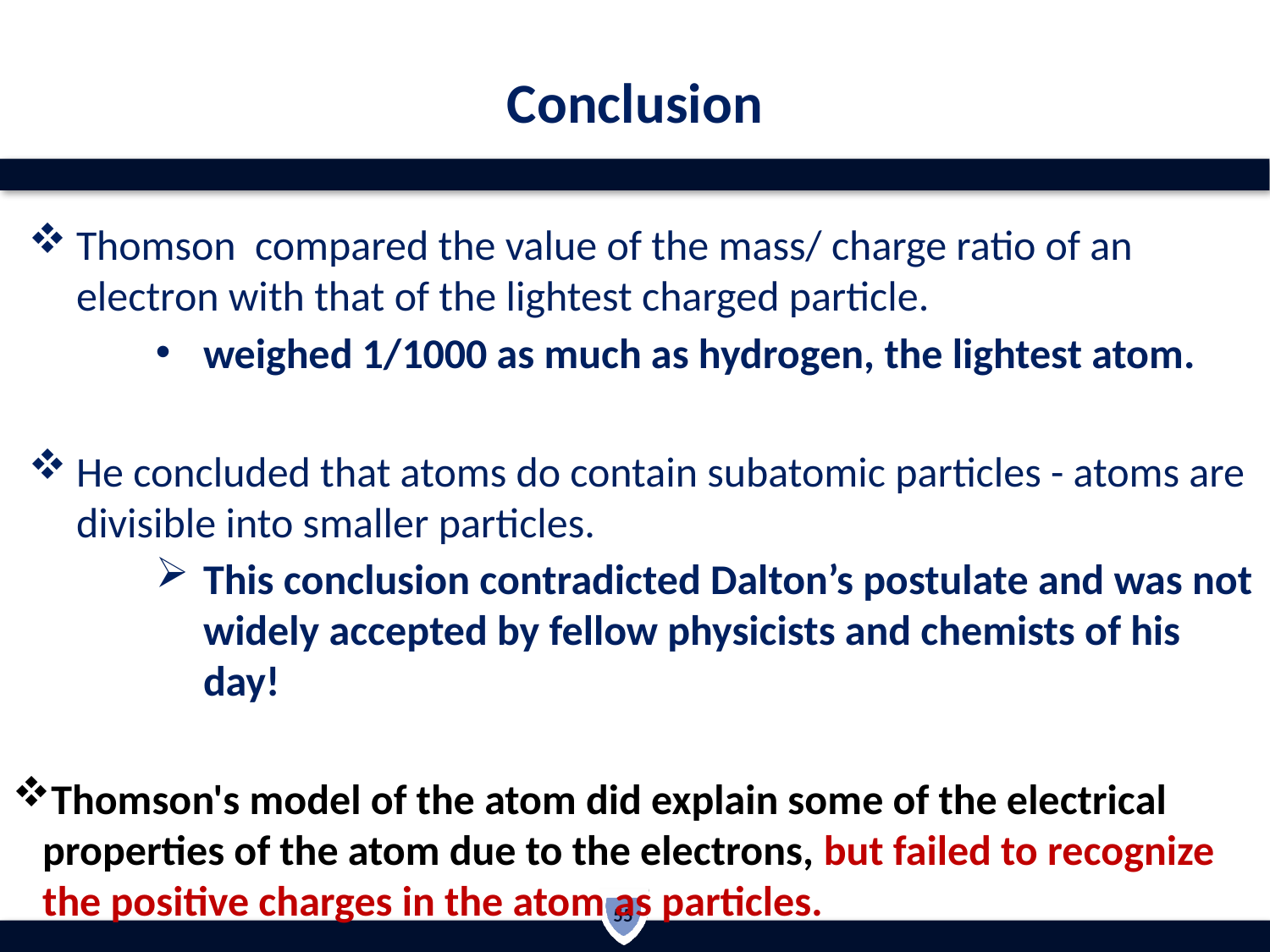

# Conclusion
Thomson  compared the value of the mass/ charge ratio of an electron with that of the lightest charged particle.
weighed 1/1000 as much as hydrogen, the lightest atom.

He concluded that atoms do contain subatomic particles - atoms are divisible into smaller particles.
This conclusion contradicted Dalton’s postulate and was not widely accepted by fellow physicists and chemists of his day!

Thomson's model of the atom did explain some of the electrical properties of the atom due to the electrons, but failed to recognize the positive charges in the atom as particles.
55